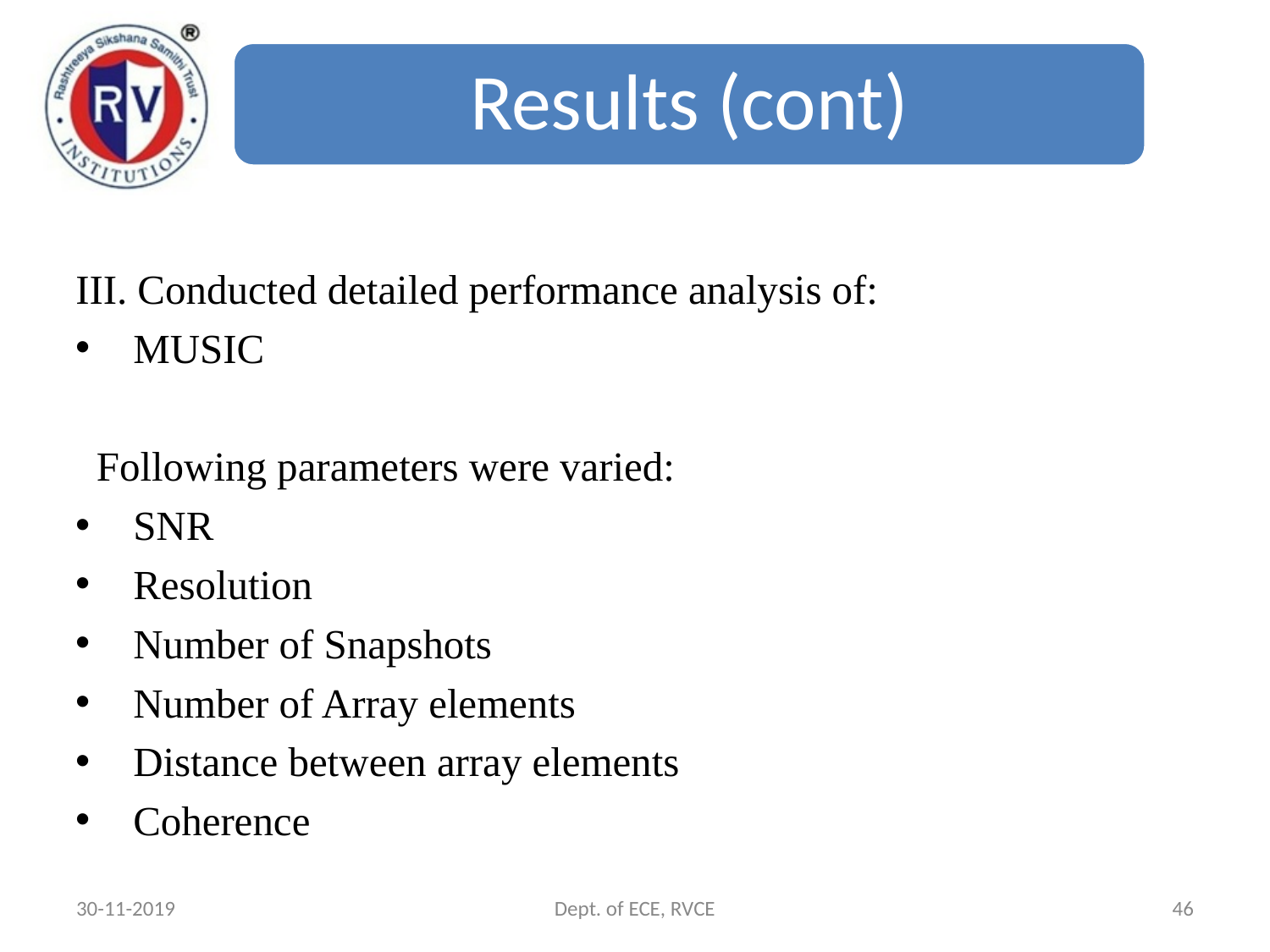

Results (cont)

III. Conducted detailed performance analysis of:
MUSIC

  Following parameters were varied:
SNR
Resolution
Number of Snapshots
Number of Array elements
Distance between array elements
Coherence

30-11-2019
Dept. of ECE, RVCE
46